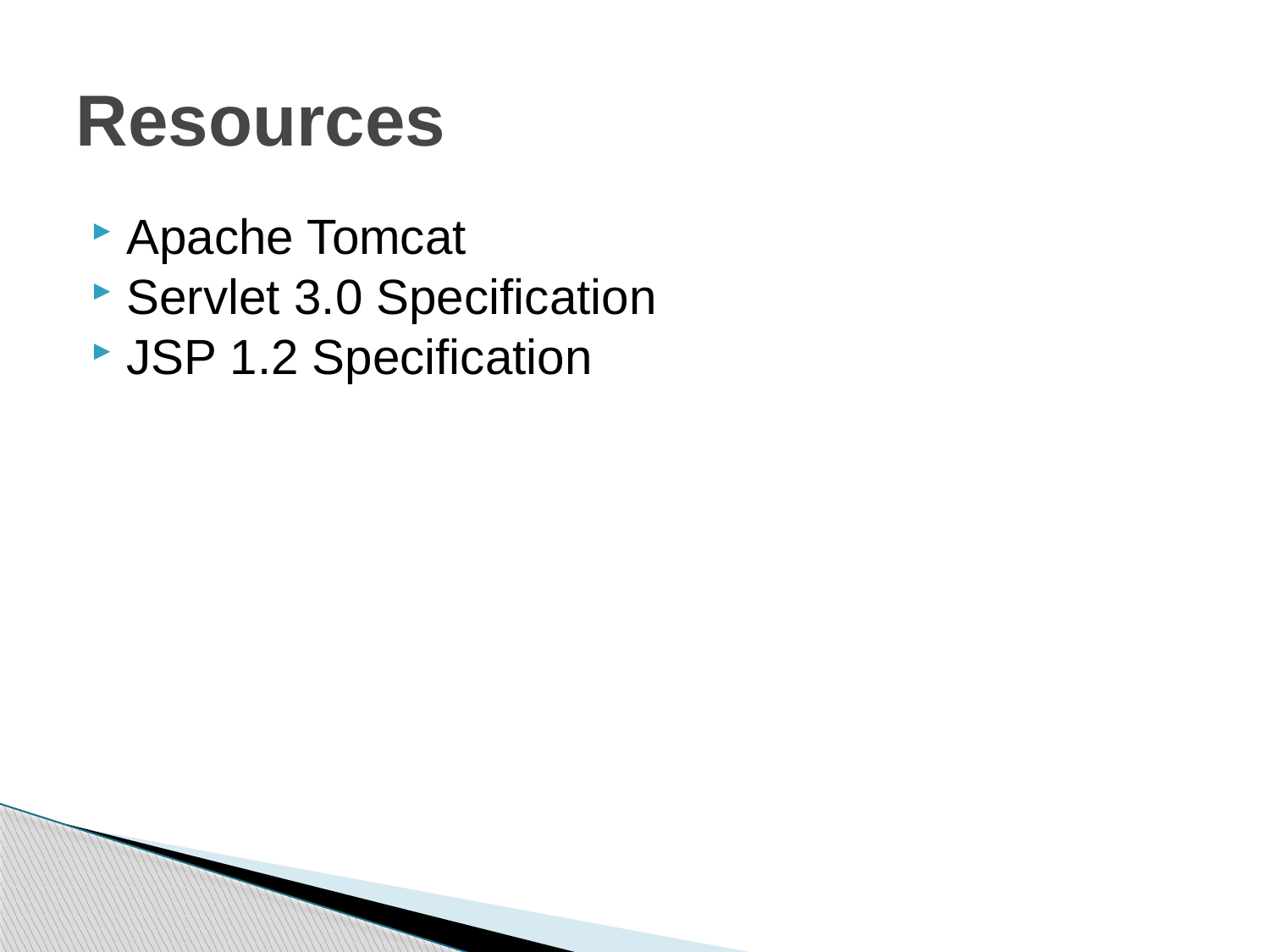

# Resources
Apache Tomcat
Servlet 3.0 Specification
JSP 1.2 Specification